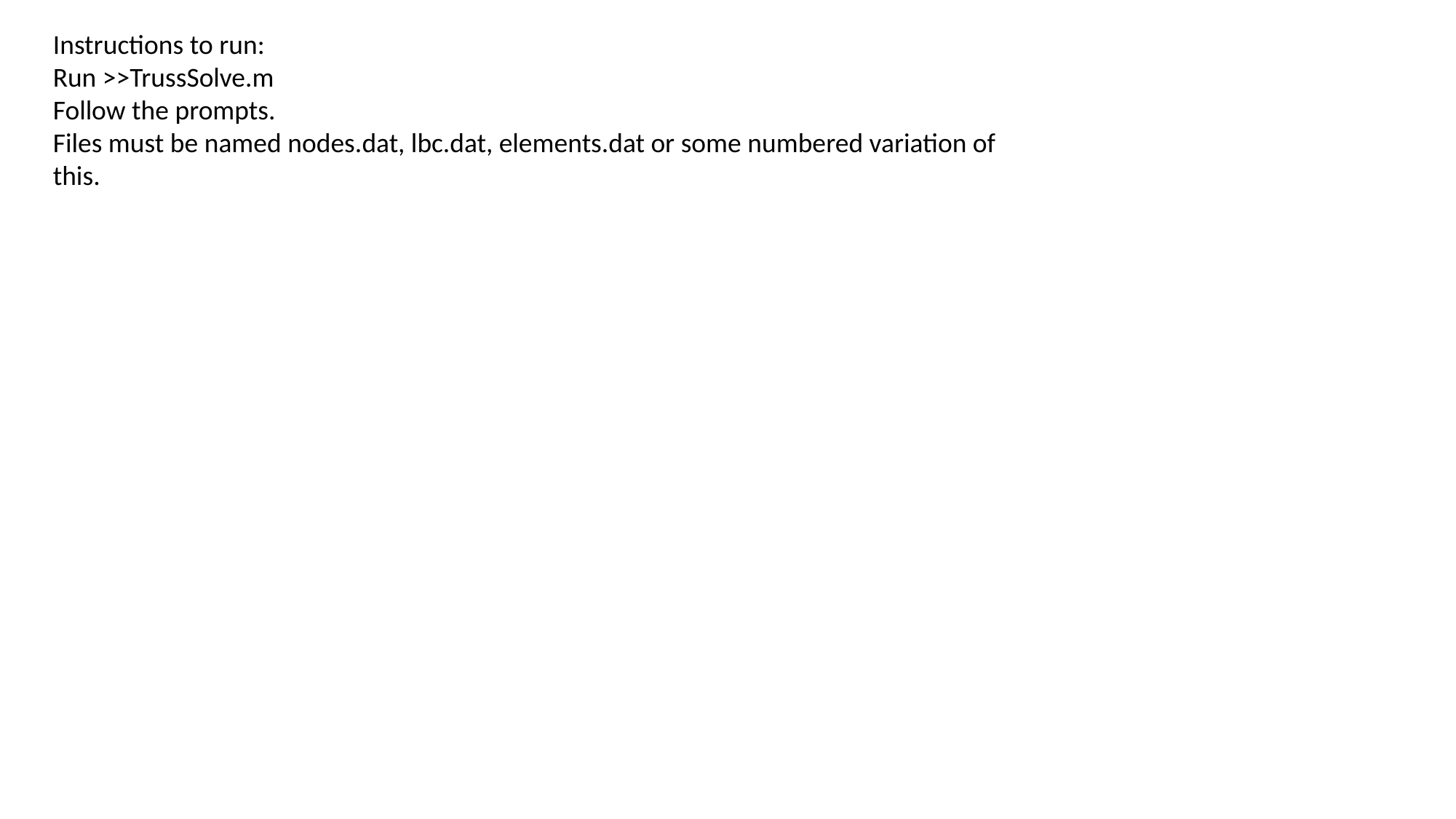

Instructions to run:
Run >>TrussSolve.m
Follow the prompts.
Files must be named nodes.dat, lbc.dat, elements.dat or some numbered variation of this.